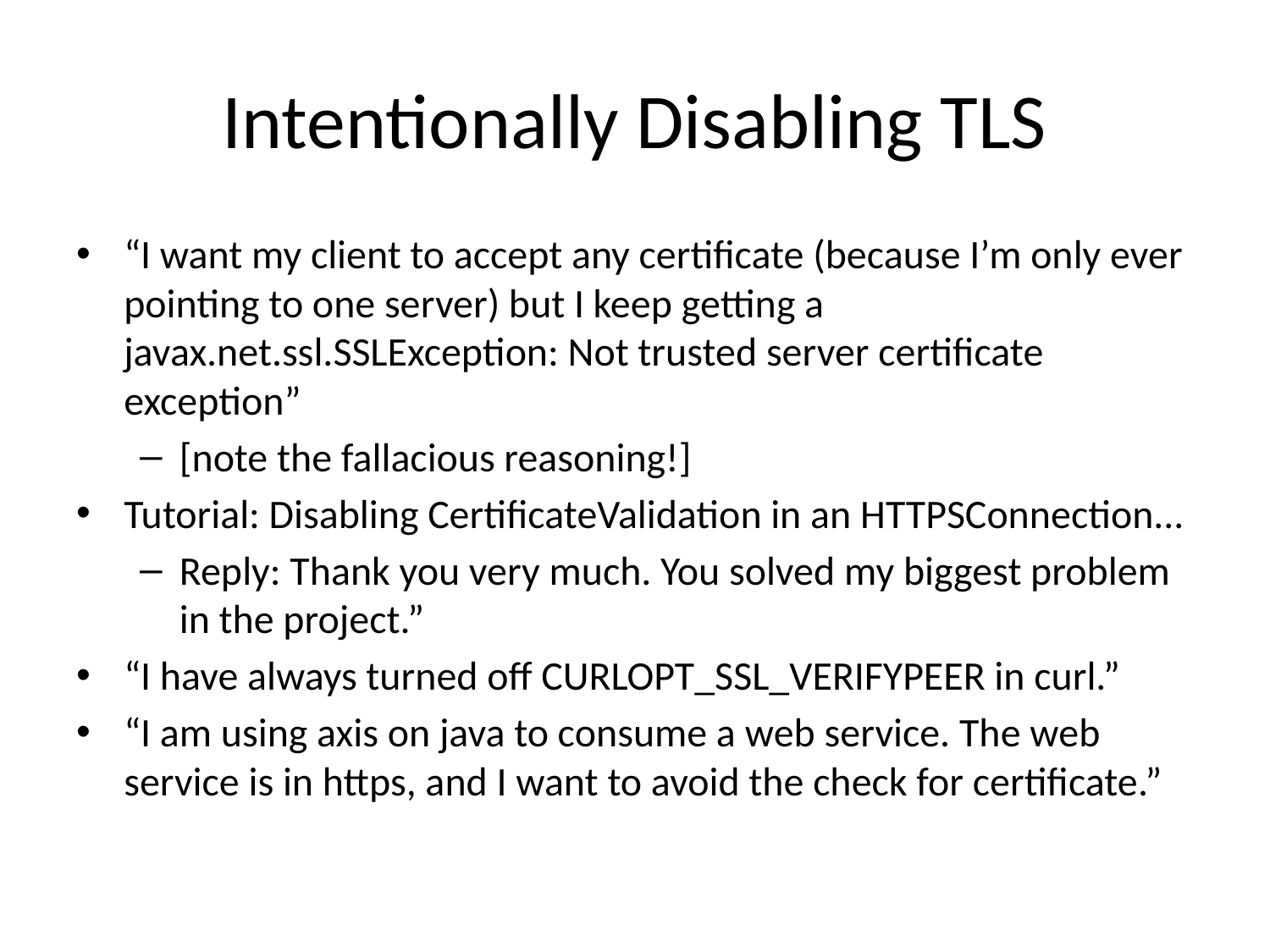

# Intentionally Disabling TLS
“I want my client to accept any certificate (because I’m only ever pointing to one server) but I keep getting a javax.net.ssl.SSLException: Not trusted server certificate exception”
[note the fallacious reasoning!]
Tutorial: Disabling CertificateValidation in an HTTPSConnection...
Reply: Thank you very much. You solved my biggest problem in the project.”
“I have always turned off CURLOPT_SSL_VERIFYPEER in curl.”
“I am using axis on java to consume a web service. The web service is in https, and I want to avoid the check for certificate.”